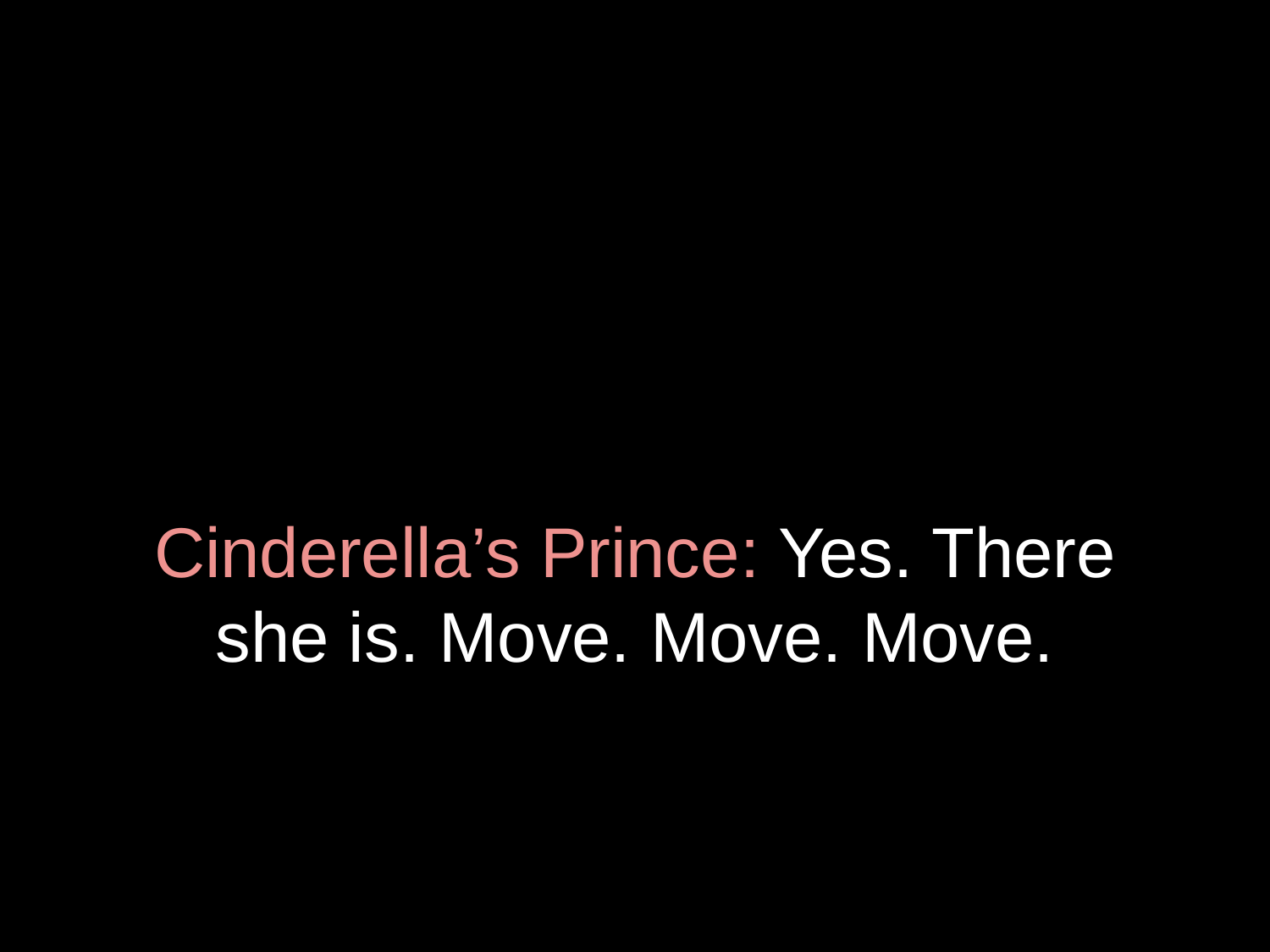

# Cinderella’s Prince: Yes. There she is. Move. Move. Move.